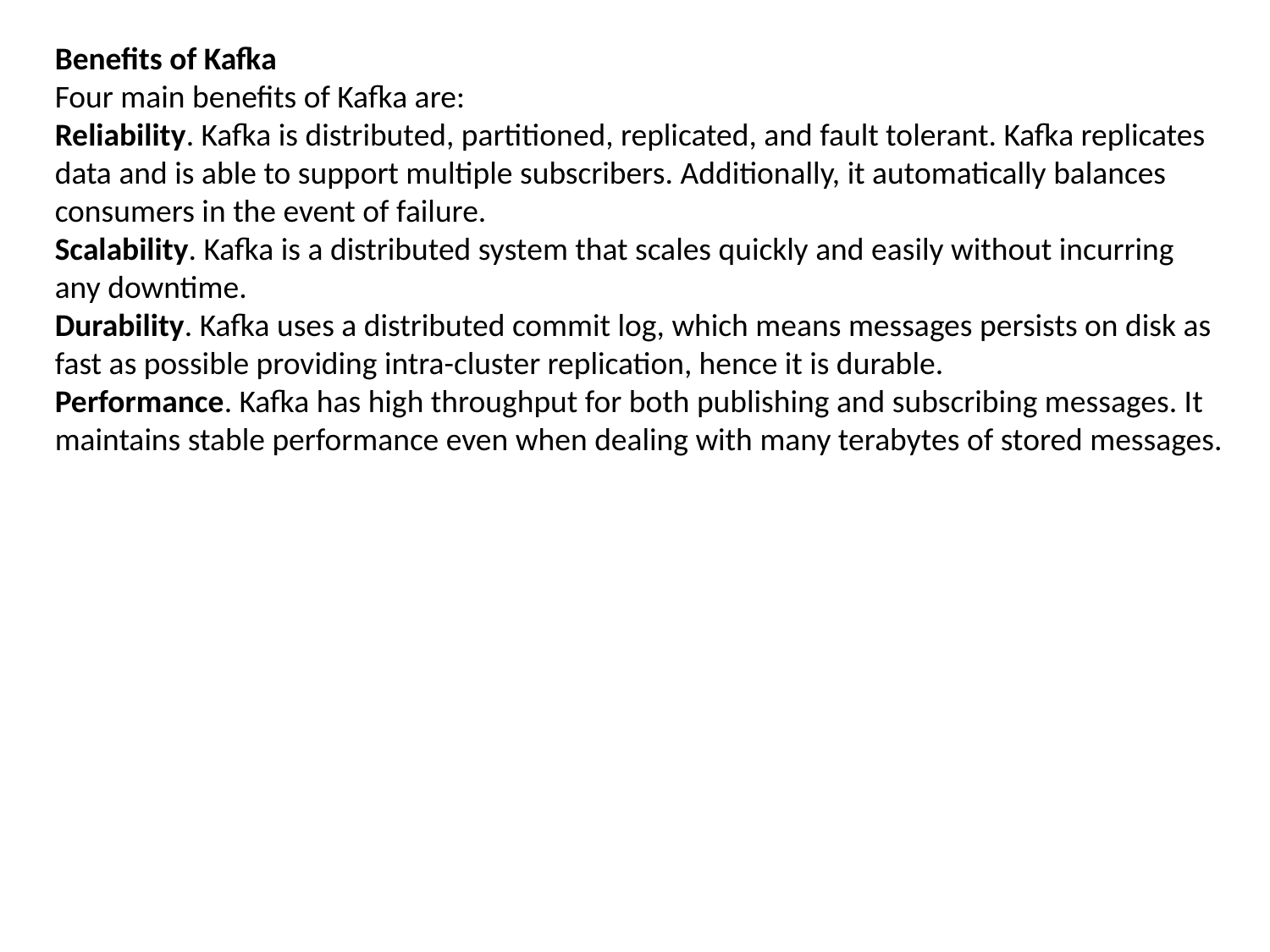

Benefits of Kafka
Four main benefits of Kafka are:
Reliability. Kafka is distributed, partitioned, replicated, and fault tolerant. Kafka replicates data and is able to support multiple subscribers. Additionally, it automatically balances consumers in the event of failure.
Scalability. Kafka is a distributed system that scales quickly and easily without incurring any downtime.
Durability. Kafka uses a distributed commit log, which means messages persists on disk as fast as possible providing intra-cluster replication, hence it is durable.
Performance. Kafka has high throughput for both publishing and subscribing messages. It maintains stable performance even when dealing with many terabytes of stored messages.